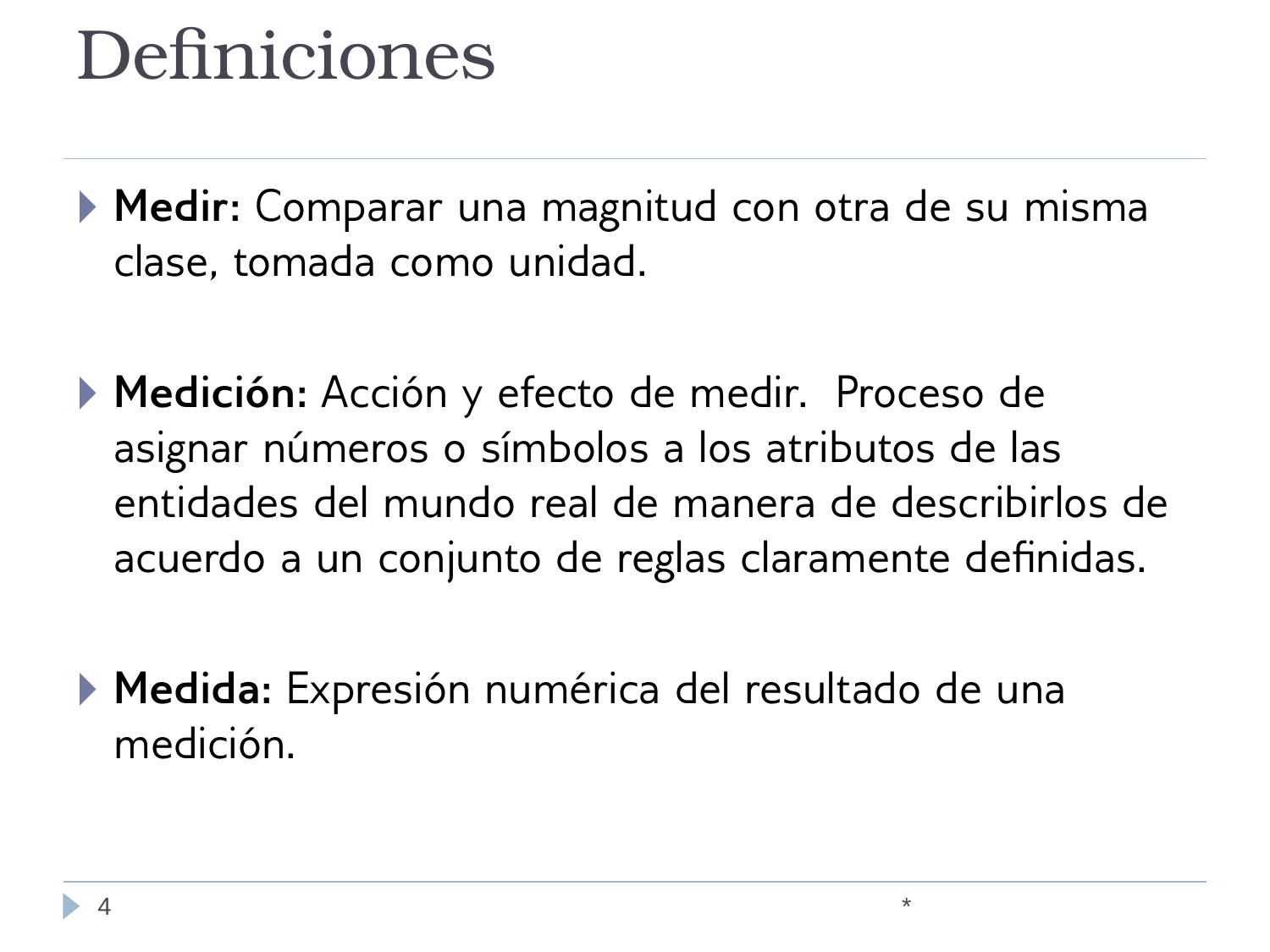

# Definiciones
Medir: Comparar una magnitud con otra de su misma clase, tomada como unidad.

Medición: Acción y efecto de medir.  Proceso de asignar números o símbolos a los atributos de las entidades del mundo real de manera de describirlos de acuerdo a un conjunto de reglas claramente definidas.

Medida: Expresión numérica del resultado de una medición.
4
*